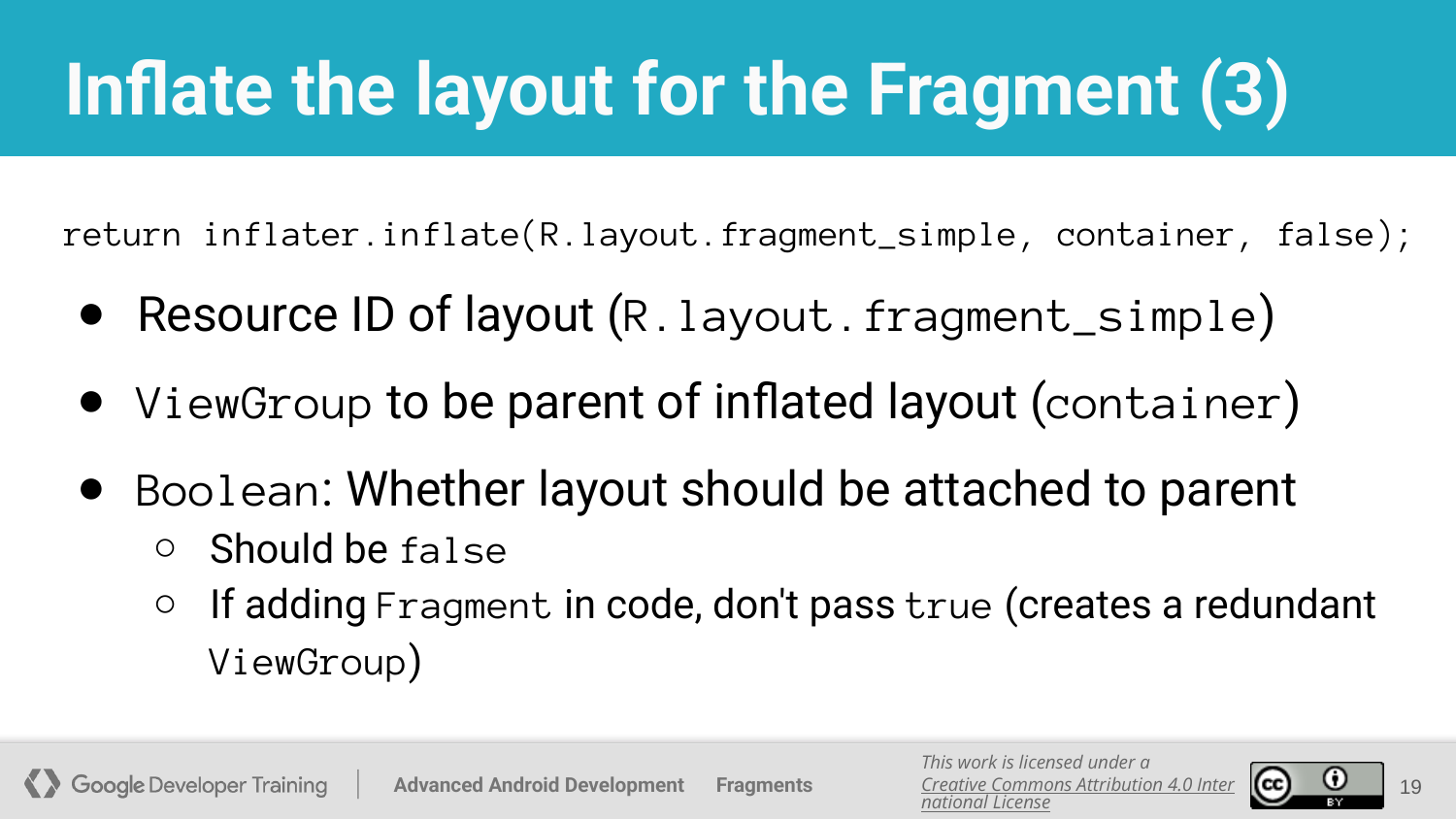

# Inflate the layout for the Fragment (3)
return inflater.inflate(R.layout.fragment_simple, container, false);
Resource ID of layout (R.layout.fragment_simple)
ViewGroup to be parent of inflated layout (container)
Boolean: Whether layout should be attached to parent
Should be false
If adding Fragment in code, don't pass true (creates a redundant ViewGroup)
19